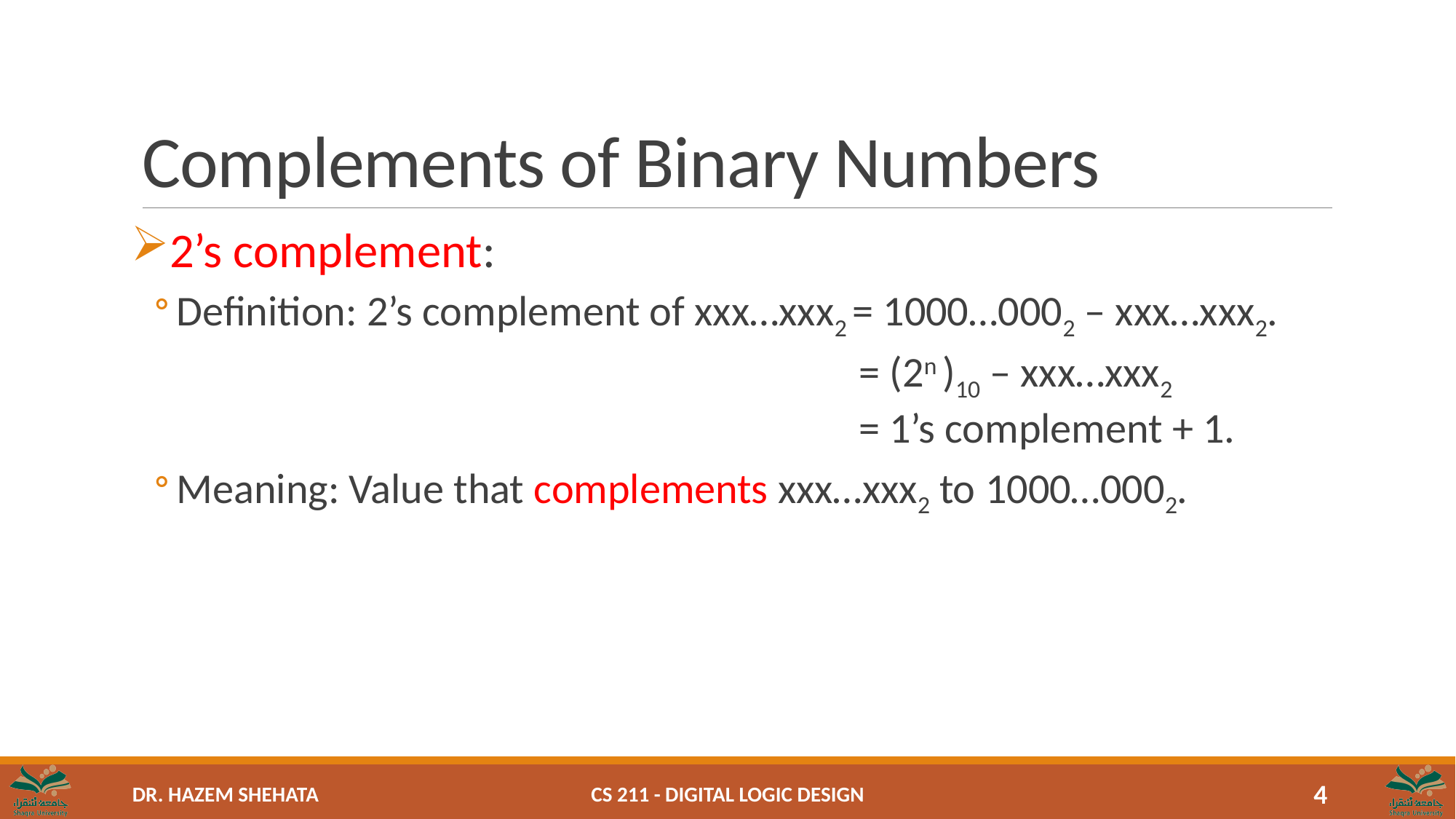

# Complements of Binary Numbers
2’s complement:
Definition: 2’s complement of xxx…xxx2 = 1000…0002 – xxx…xxx2.
                                                                         = (2n )10 – xxx…xxx2
                                                                         = 1’s complement + 1.
Meaning: Value that complements xxx…xxx2 to 1000…0002.
CS 211 - Digital Logic Design
4